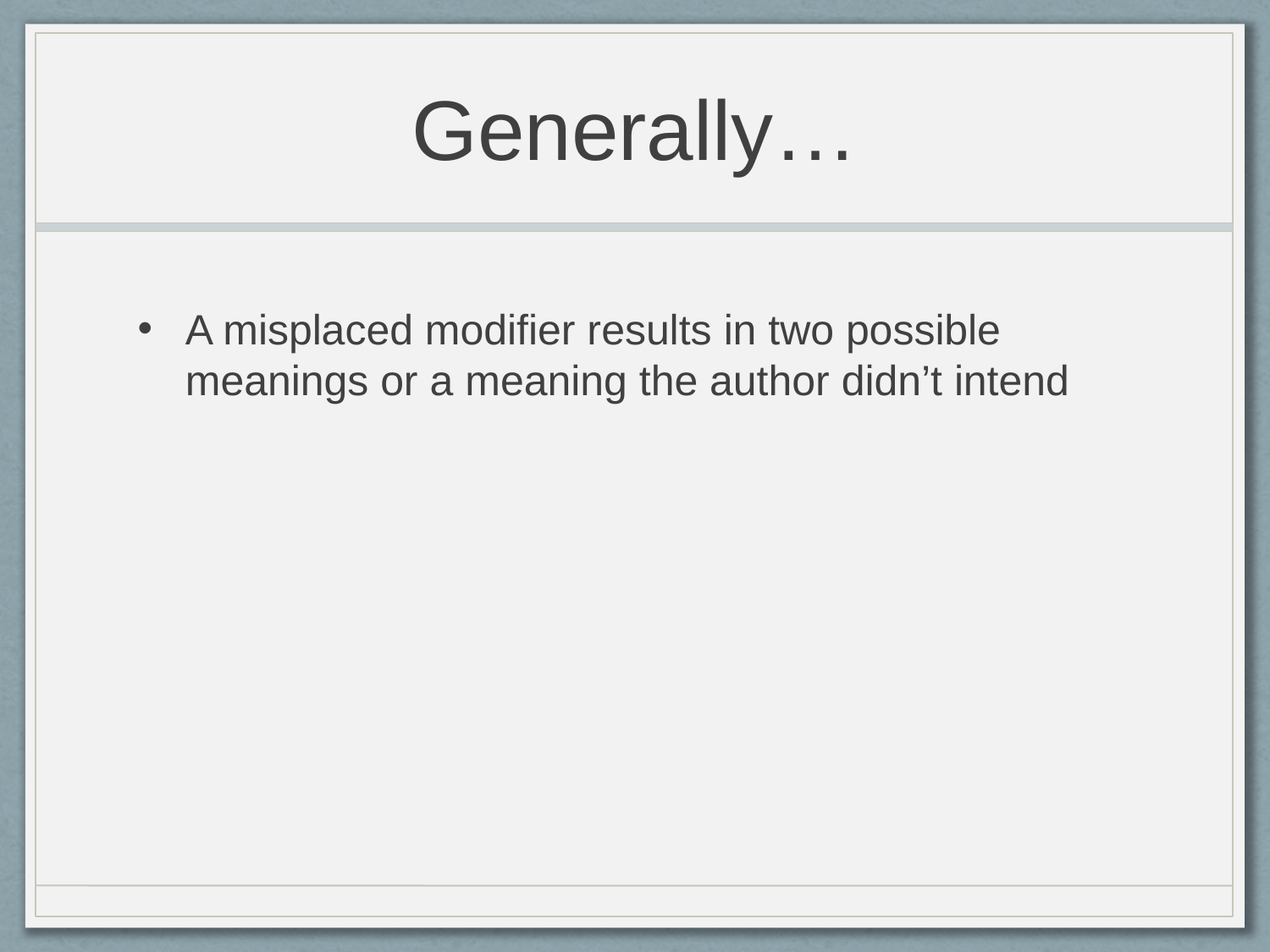

# Generally…
A misplaced modifier results in two possible meanings or a meaning the author didn’t intend